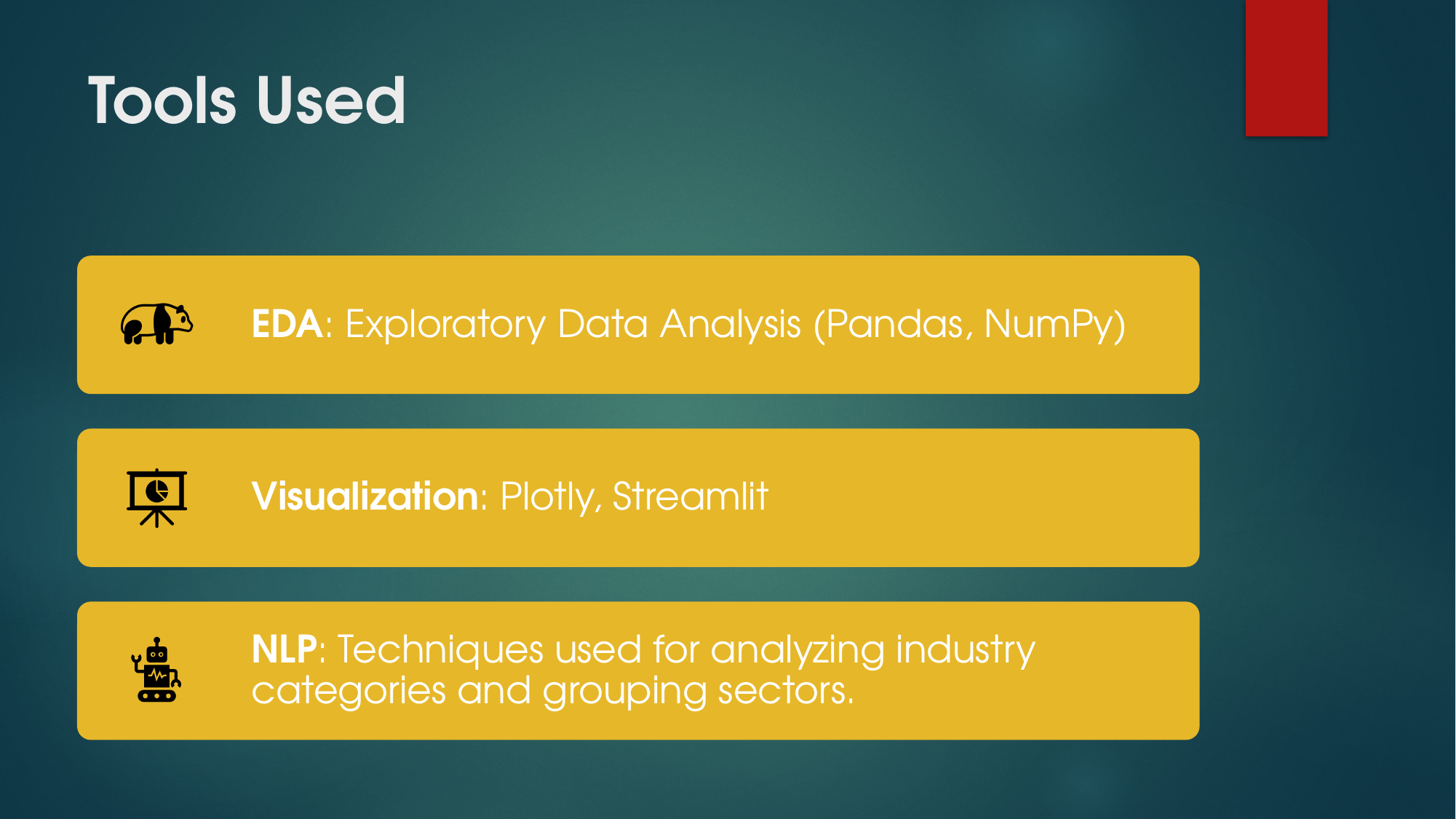

# Tools Used
EDA: Exploratory Data Analysis (Pandas, NumPy)
Visualization: Plotly, Streamlit
NLP: Techniques used for analyzing industry categories and grouping sectors.